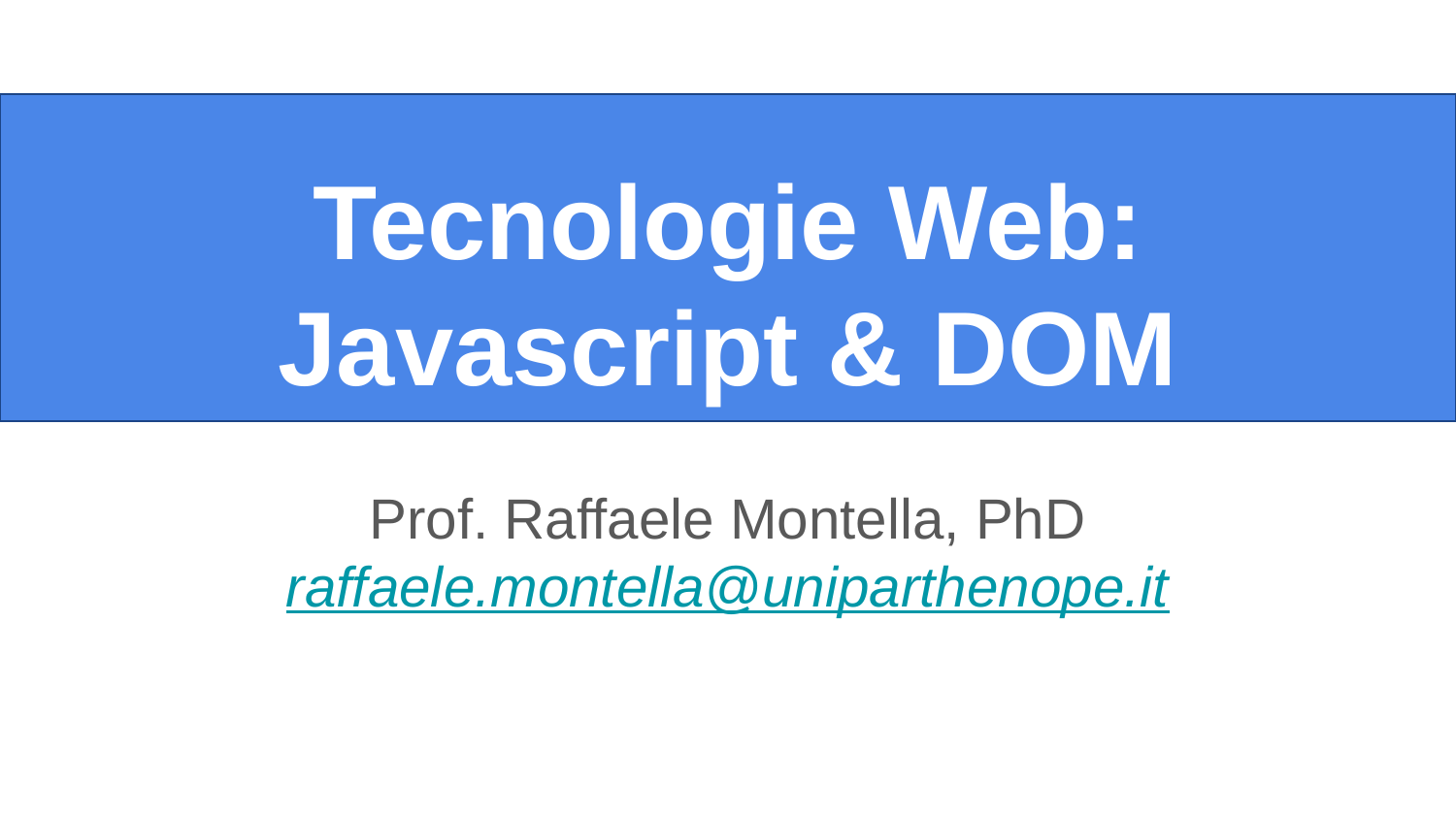

# Tecnologie Web: Javascript & DOM
Prof. Raffaele Montella, PhD
raffaele.montella@uniparthenope.it